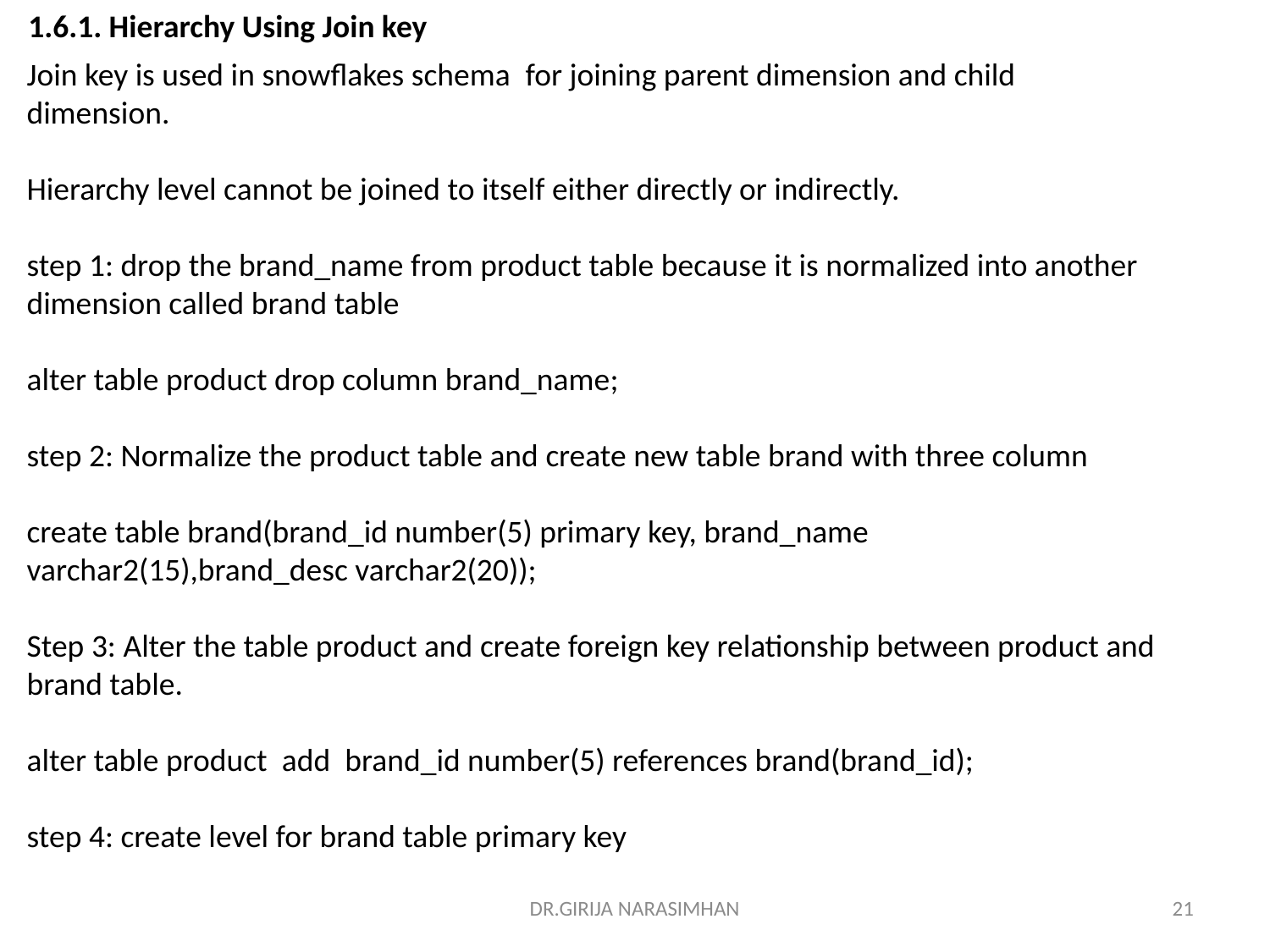

1.6.1. Hierarchy Using Join key
Join key is used in snowflakes schema  for joining parent dimension and child dimension.

Hierarchy level cannot be joined to itself either directly or indirectly.

step 1: drop the brand_name from product table because it is normalized into another dimension called brand table

alter table product drop column brand_name;

step 2: Normalize the product table and create new table brand with three column

create table brand(brand_id number(5) primary key, brand_name varchar2(15),brand_desc varchar2(20));

Step 3: Alter the table product and create foreign key relationship between product and brand table.

alter table product  add  brand_id number(5) references brand(brand_id);

step 4: create level for brand table primary key
DR.GIRIJA NARASIMHAN
21